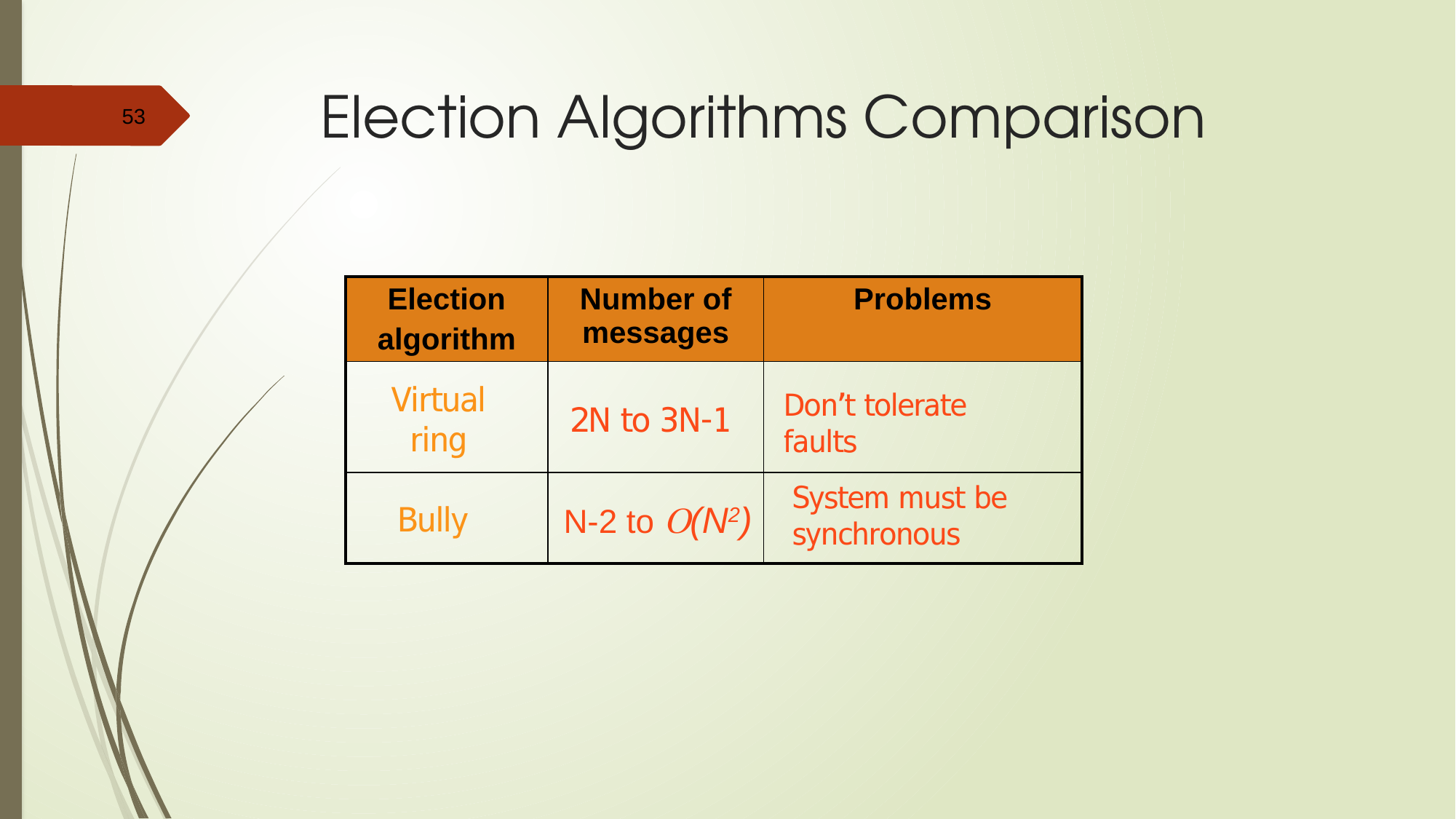

# Election Algorithms Comparison
| Election algorithm | Number of messages | Problems |
| --- | --- | --- |
|  |  |  |
|  |  |  |
Virtual
ring
Don’t tolerate
faults
2N to 3N-1
System must be synchronous
N-2 to Ο(N2)
Bully
53